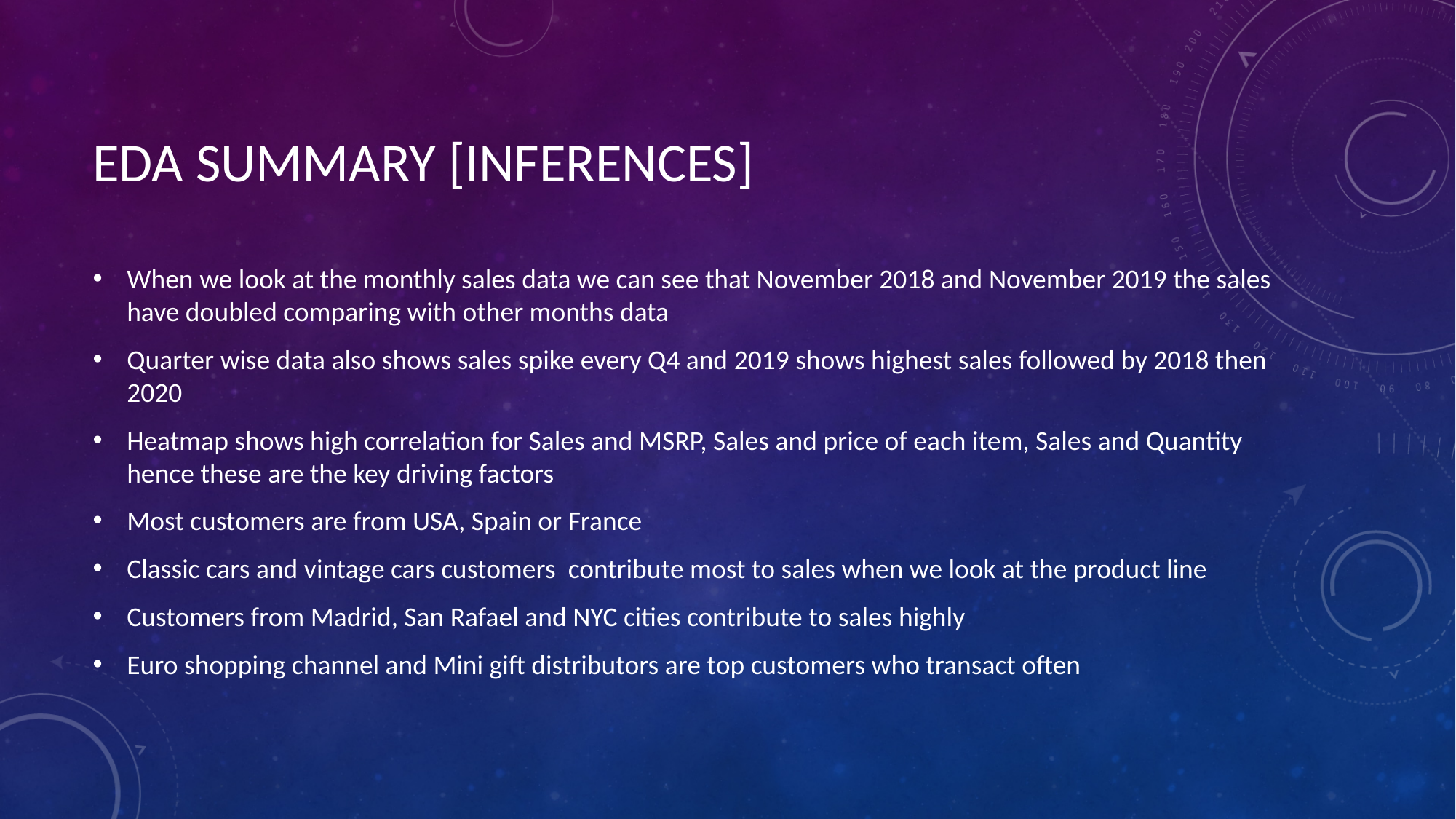

# Eda SUMMARY [INFERENCES]
When we look at the monthly sales data we can see that November 2018 and November 2019 the sales have doubled comparing with other months data
Quarter wise data also shows sales spike every Q4 and 2019 shows highest sales followed by 2018 then 2020
Heatmap shows high correlation for Sales and MSRP, Sales and price of each item, Sales and Quantity hence these are the key driving factors
Most customers are from USA, Spain or France
Classic cars and vintage cars customers  contribute most to sales when we look at the product line
Customers from Madrid, San Rafael and NYC cities contribute to sales highly
Euro shopping channel and Mini gift distributors are top customers who transact often